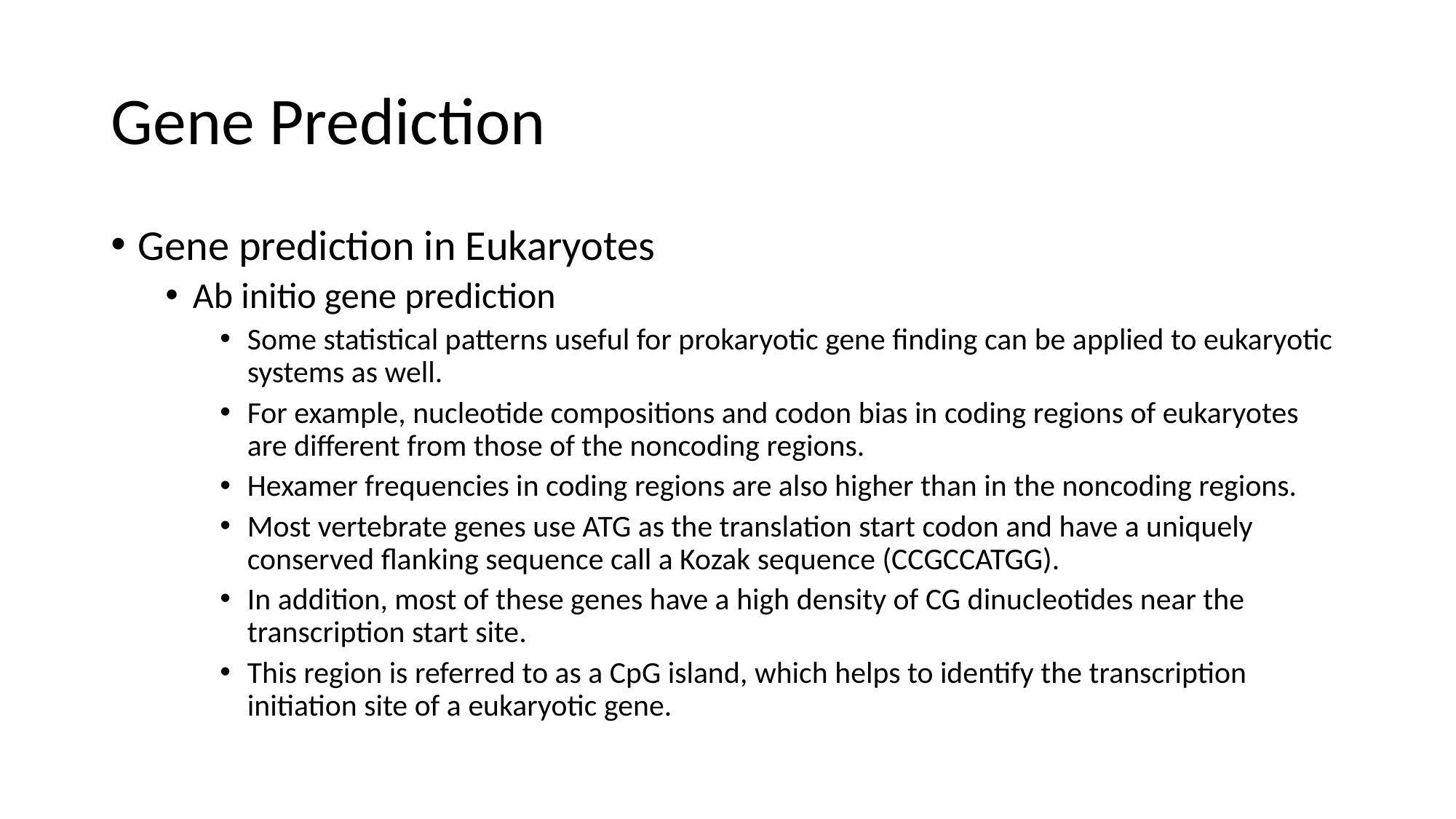

# Gene Prediction
Gene prediction in Eukaryotes
Ab initio gene prediction
Some statistical patterns useful for prokaryotic gene finding can be applied to eukaryotic systems as well.
For example, nucleotide compositions and codon bias in coding regions of eukaryotes are different from those of the noncoding regions.
Hexamer frequencies in coding regions are also higher than in the noncoding regions.
Most vertebrate genes use ATG as the translation start codon and have a uniquely conserved flanking sequence call a Kozak sequence (CCGCCATGG).
In addition, most of these genes have a high density of CG dinucleotides near the transcription start site.
This region is referred to as a CpG island, which helps to identify the transcription initiation site of a eukaryotic gene.